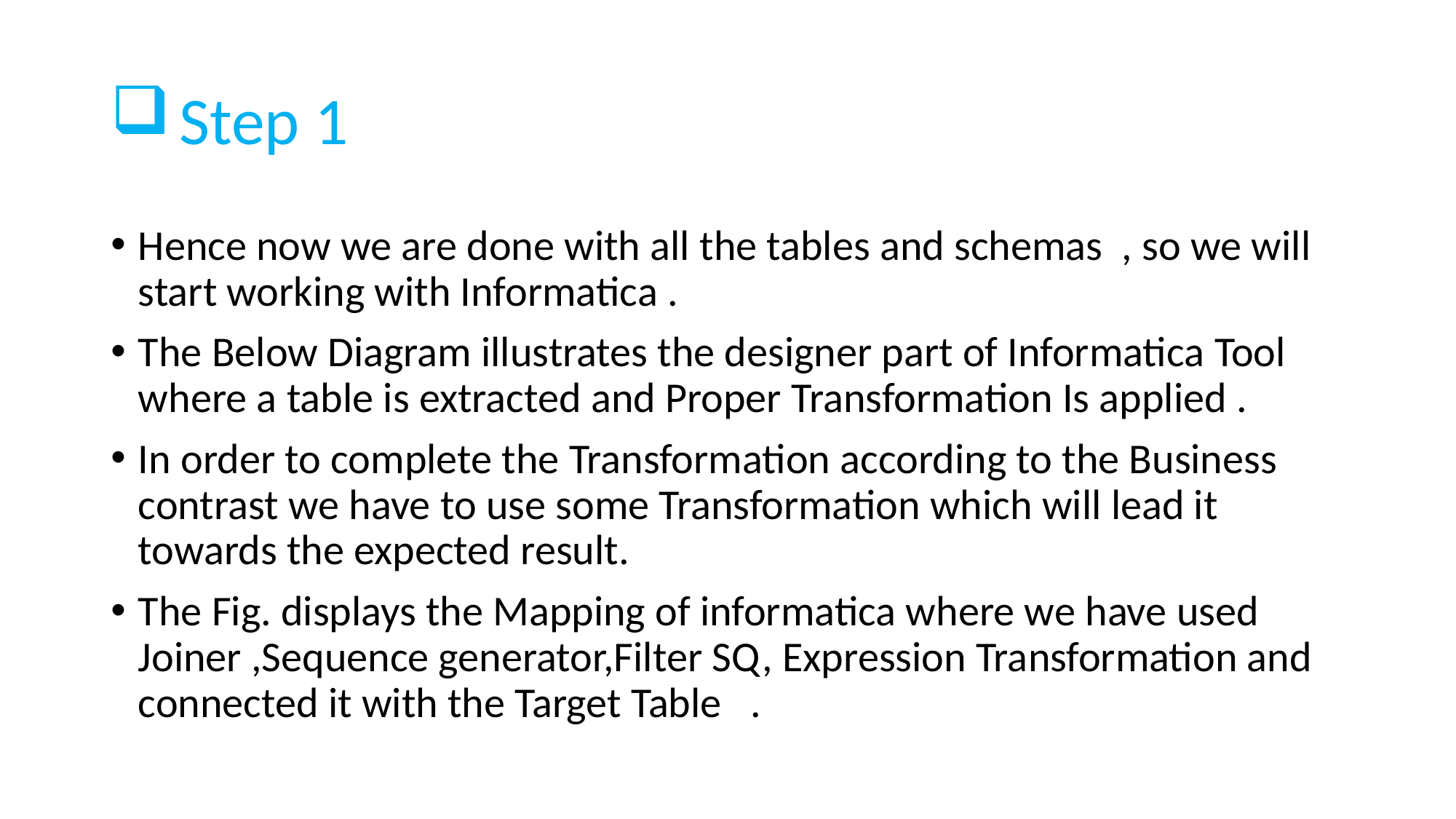

# Step 1
Hence now we are done with all the tables and schemas  , so we will start working with Informatica .
The Below Diagram illustrates the designer part of Informatica Tool where a table is extracted and Proper Transformation Is applied .
In order to complete the Transformation according to the Business contrast we have to use some Transformation which will lead it towards the expected result.
The Fig. displays the Mapping of informatica where we have used Joiner ,Sequence generator,Filter SQ, Expression Transformation and connected it with the Target Table   .